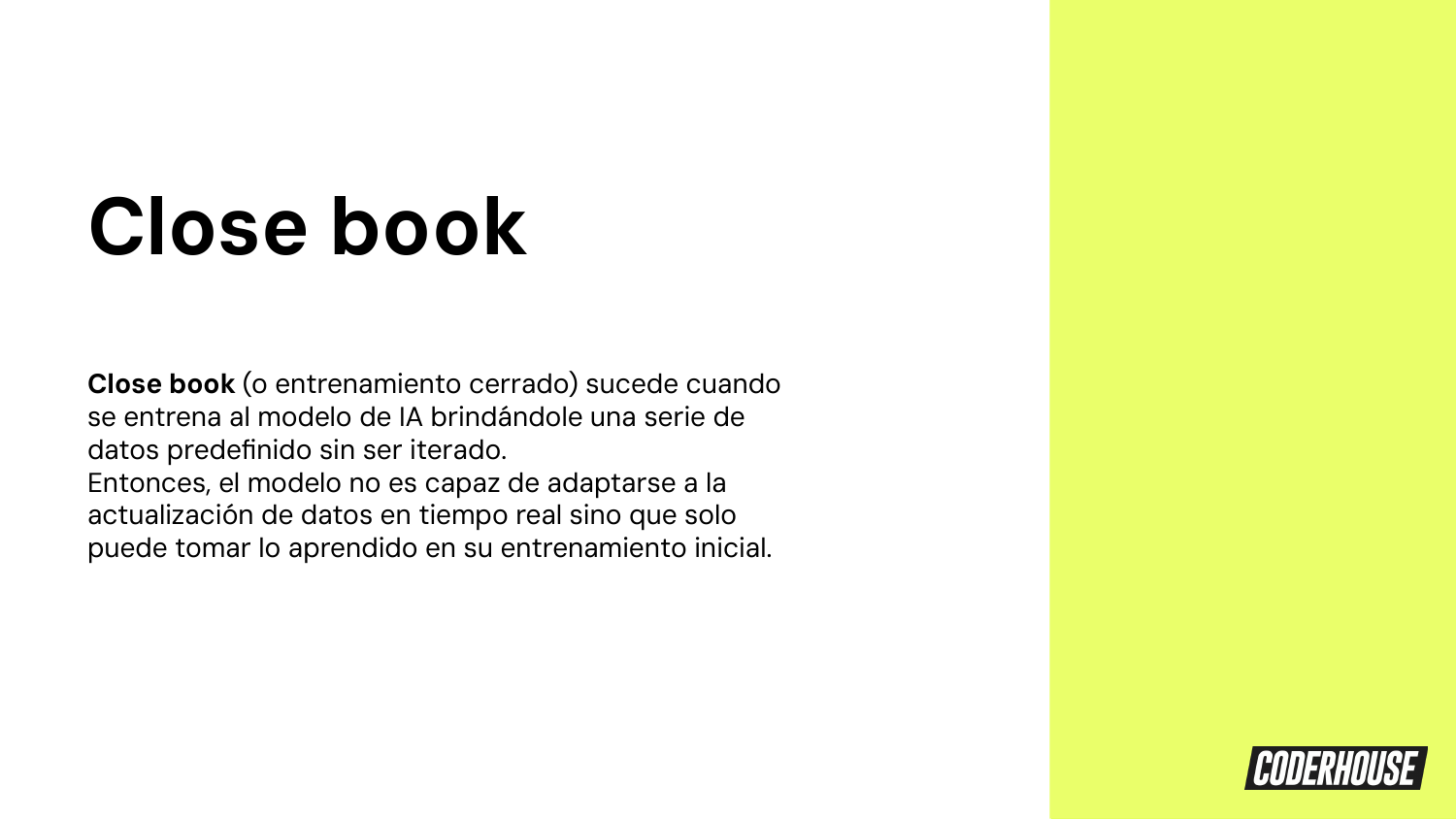

Close book
Close book (o entrenamiento cerrado) sucede cuando se entrena al modelo de IA brindándole una serie de datos predefinido sin ser iterado.
Entonces, el modelo no es capaz de adaptarse a la actualización de datos en tiempo real sino que solo puede tomar lo aprendido en su entrenamiento inicial.